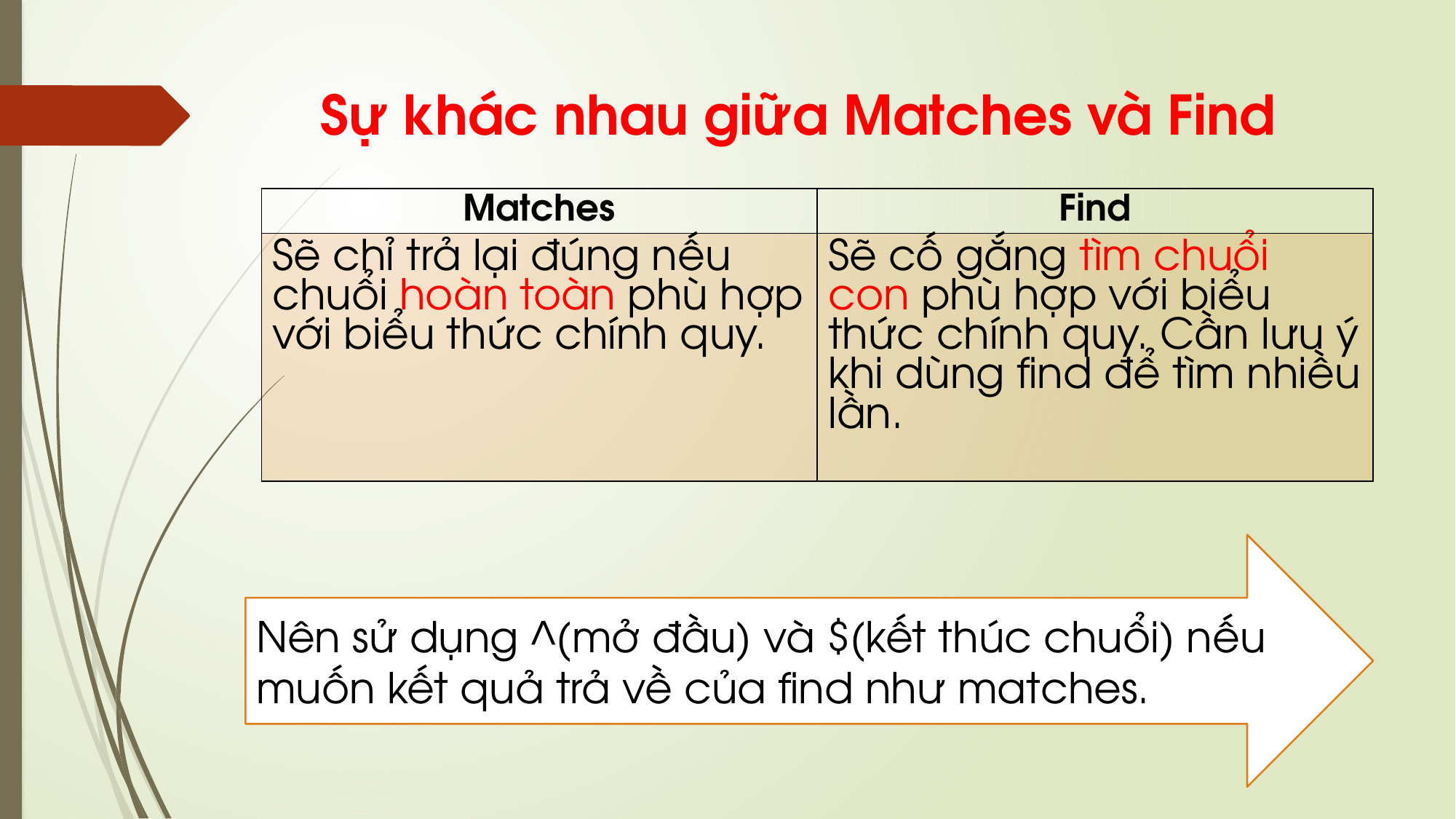

# Sự khác nhau giữa Matches và Find
| Matches | Find |
| --- | --- |
| Sẽ chỉ trả lại đúng nếu chuổi hoàn toàn phù hợp với biểu thức chính quy. | Sẽ cố gắng tìm chuổi con phù hợp với biểu thức chính quy. Cần lưu ý khi dùng find để tìm nhiều lần. |
Nên sử dụng ^(mở đầu) và $(kết thúc chuổi) nếu muốn kết quả trả về của find như matches.